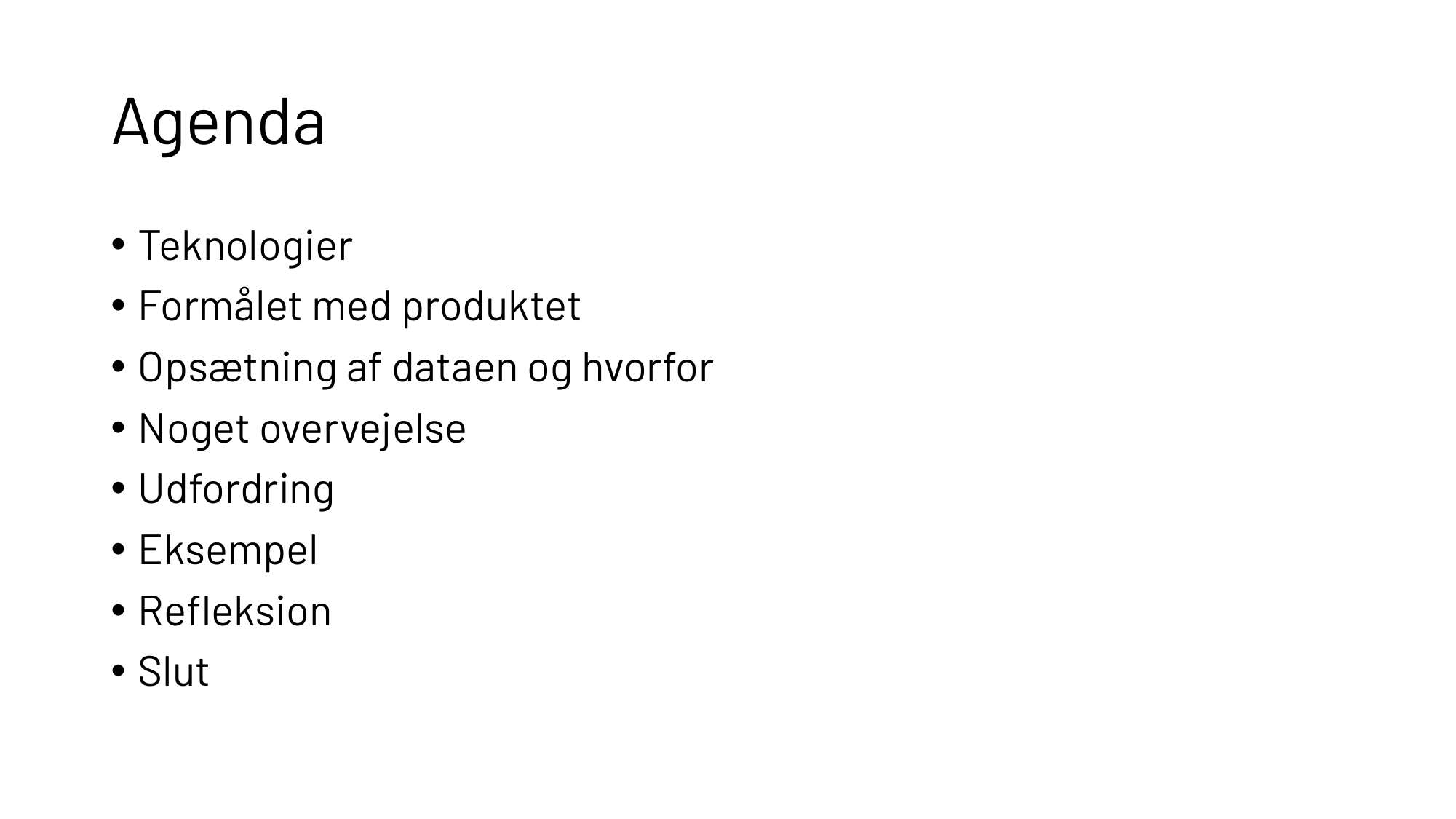

# Agenda
Teknologier
Formålet med produktet
Opsætning af dataen og hvorfor
Noget overvejelse
Udfordring
Eksempel
Refleksion
Slut